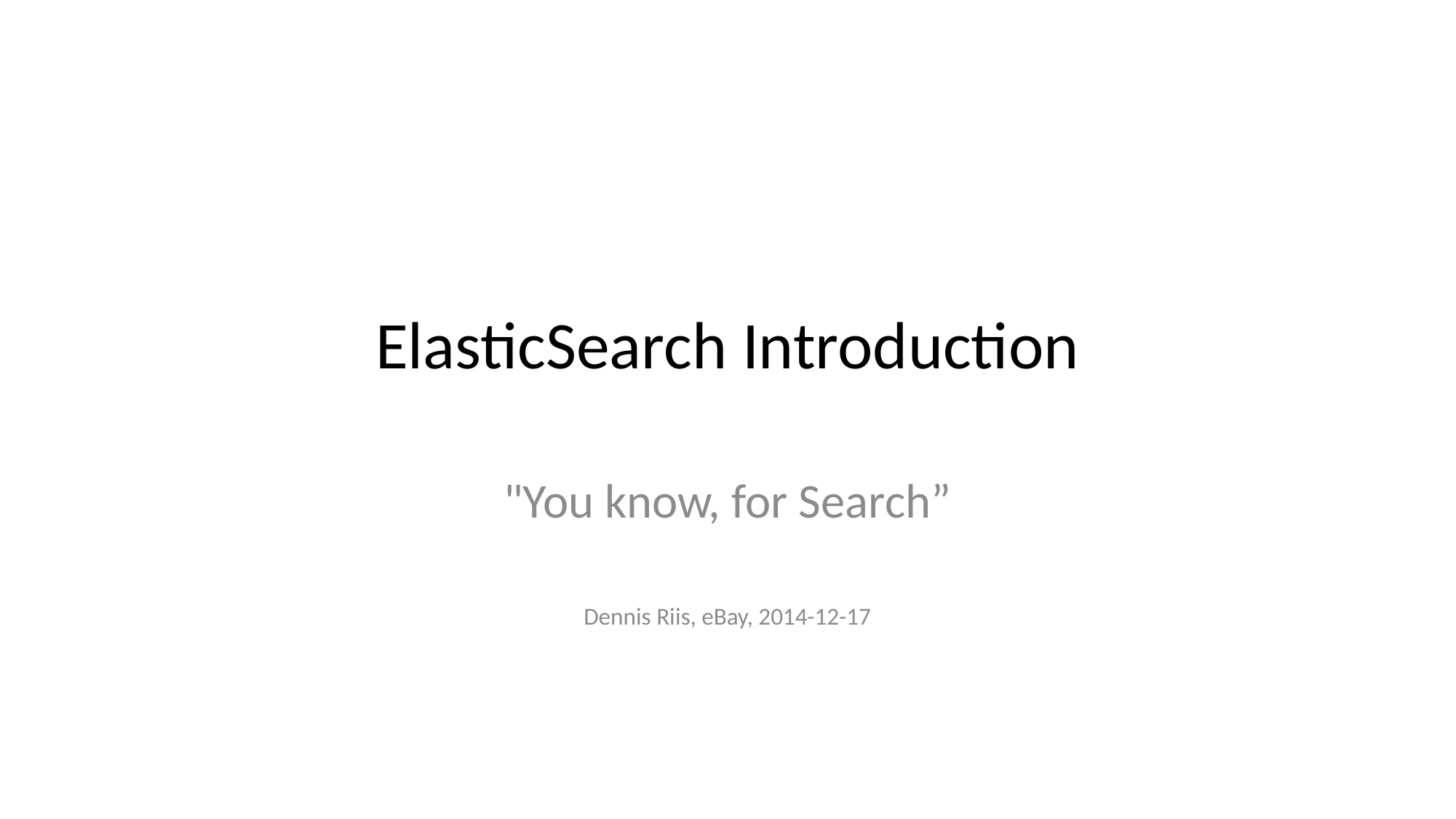

# ElasticSearch Introduction
"You know, for Search”

Dennis Riis, eBay, 2014-12-17